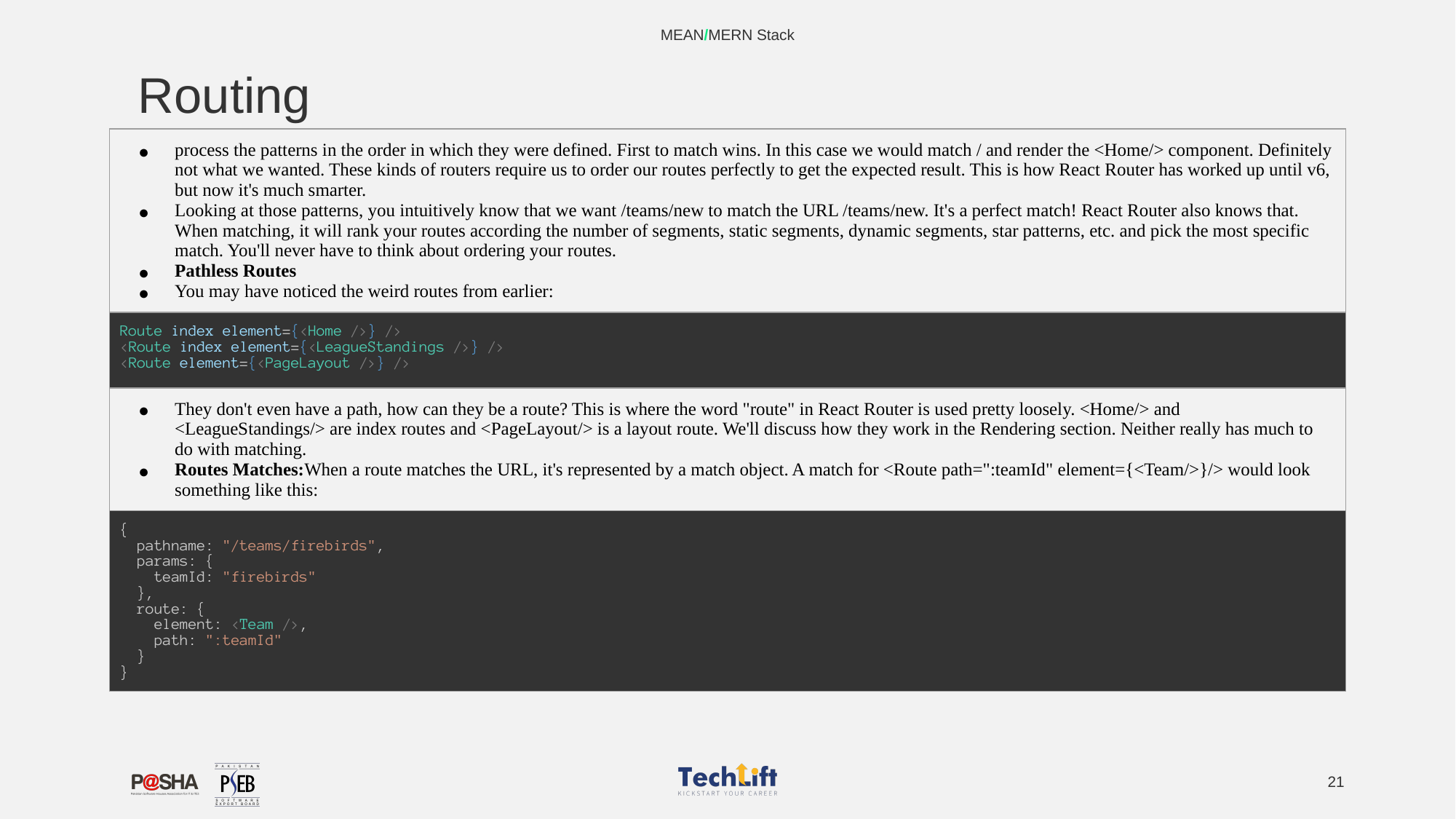

MEAN/MERN Stack
# Routing
| process the patterns in the order in which they were defined. First to match wins. In this case we would match / and render the <Home/> component. Definitely not what we wanted. These kinds of routers require us to order our routes perfectly to get the expected result. This is how React Router has worked up until v6, but now it's much smarter. Looking at those patterns, you intuitively know that we want /teams/new to match the URL /teams/new. It's a perfect match! React Router also knows that. When matching, it will rank your routes according the number of segments, static segments, dynamic segments, star patterns, etc. and pick the most specific match. You'll never have to think about ordering your routes. Pathless Routes You may have noticed the weird routes from earlier: |
| --- |
| Route index element={<Home />} /> <Route index element={<LeagueStandings />} /> <Route element={<PageLayout />} /> |
| They don't even have a path, how can they be a route? This is where the word "route" in React Router is used pretty loosely. <Home/> and <LeagueStandings/> are index routes and <PageLayout/> is a layout route. We'll discuss how they work in the Rendering section. Neither really has much to do with matching. Routes Matches:When a route matches the URL, it's represented by a match object. A match for <Route path=":teamId" element={<Team/>}/> would look something like this: |
| {   pathname: "/teams/firebirds",   params: {     teamId: "firebirds"   },   route: {     element: <Team />,     path: ":teamId"   } } |
21